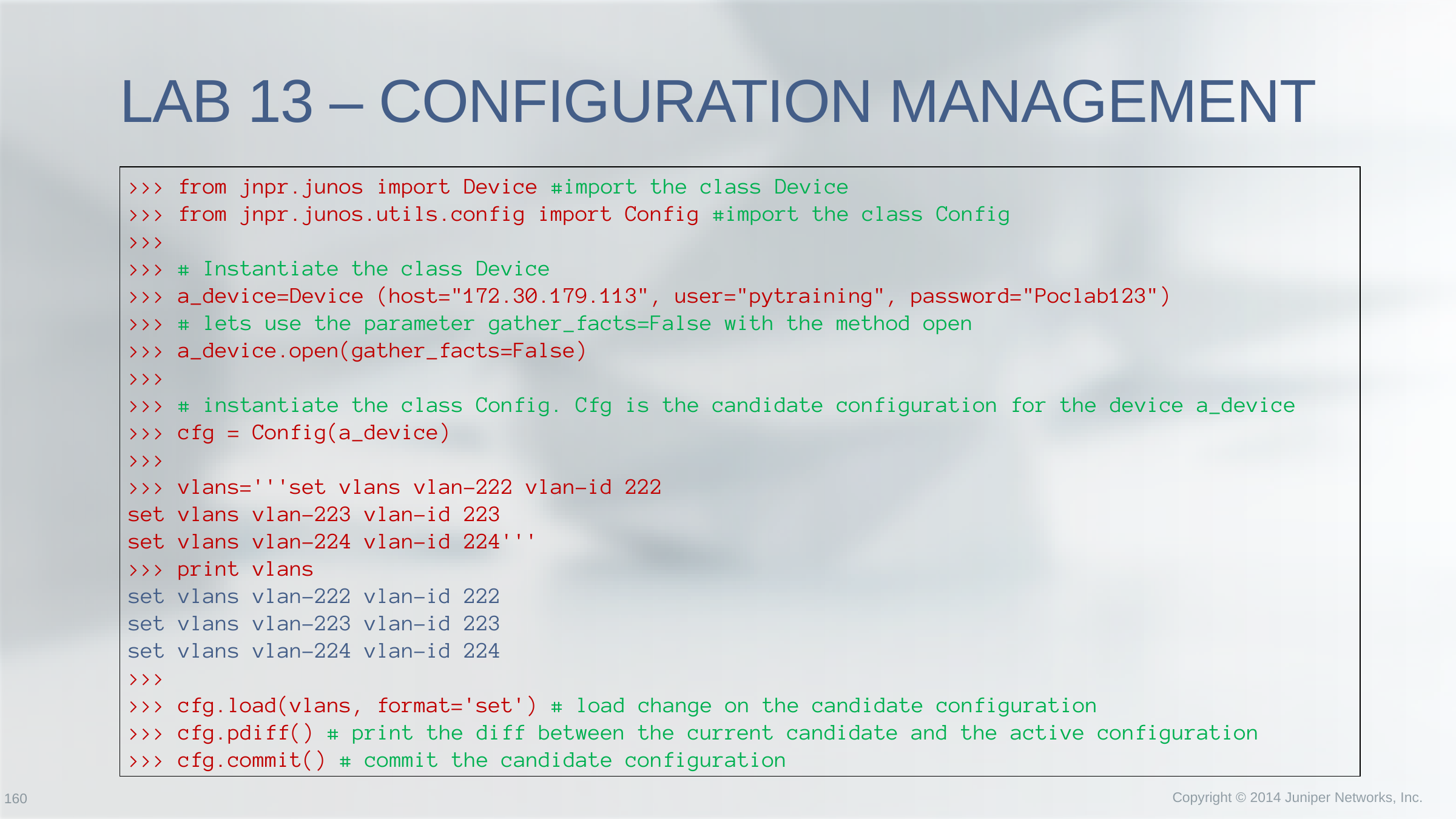

# LAB 13 – CONFIGURATION MANAGEMENT
>>> from jnpr.junos import Device #import the class Device
>>> from jnpr.junos.utils.config import Config #import the class Config
>>>
>>> # Instantiate the class Device
>>> a_device=Device (host="172.30.179.113", user="pytraining", password="Poclab123")
>>> # lets use the parameter gather_facts=False with the method open
>>> a_device.open(gather_facts=False)
>>>
>>> # instantiate the class Config. Cfg is the candidate configuration for the device a_device
>>> cfg = Config(a_device)
>>>
>>> vlans='''set vlans vlan-222 vlan-id 222
set vlans vlan-223 vlan-id 223
set vlans vlan-224 vlan-id 224'''
>>> print vlans
set vlans vlan-222 vlan-id 222
set vlans vlan-223 vlan-id 223
set vlans vlan-224 vlan-id 224
>>>
>>> cfg.load(vlans, format='set') # load change on the candidate configuration
>>> cfg.pdiff() # print the diff between the current candidate and the active configuration
>>> cfg.commit() # commit the candidate configuration